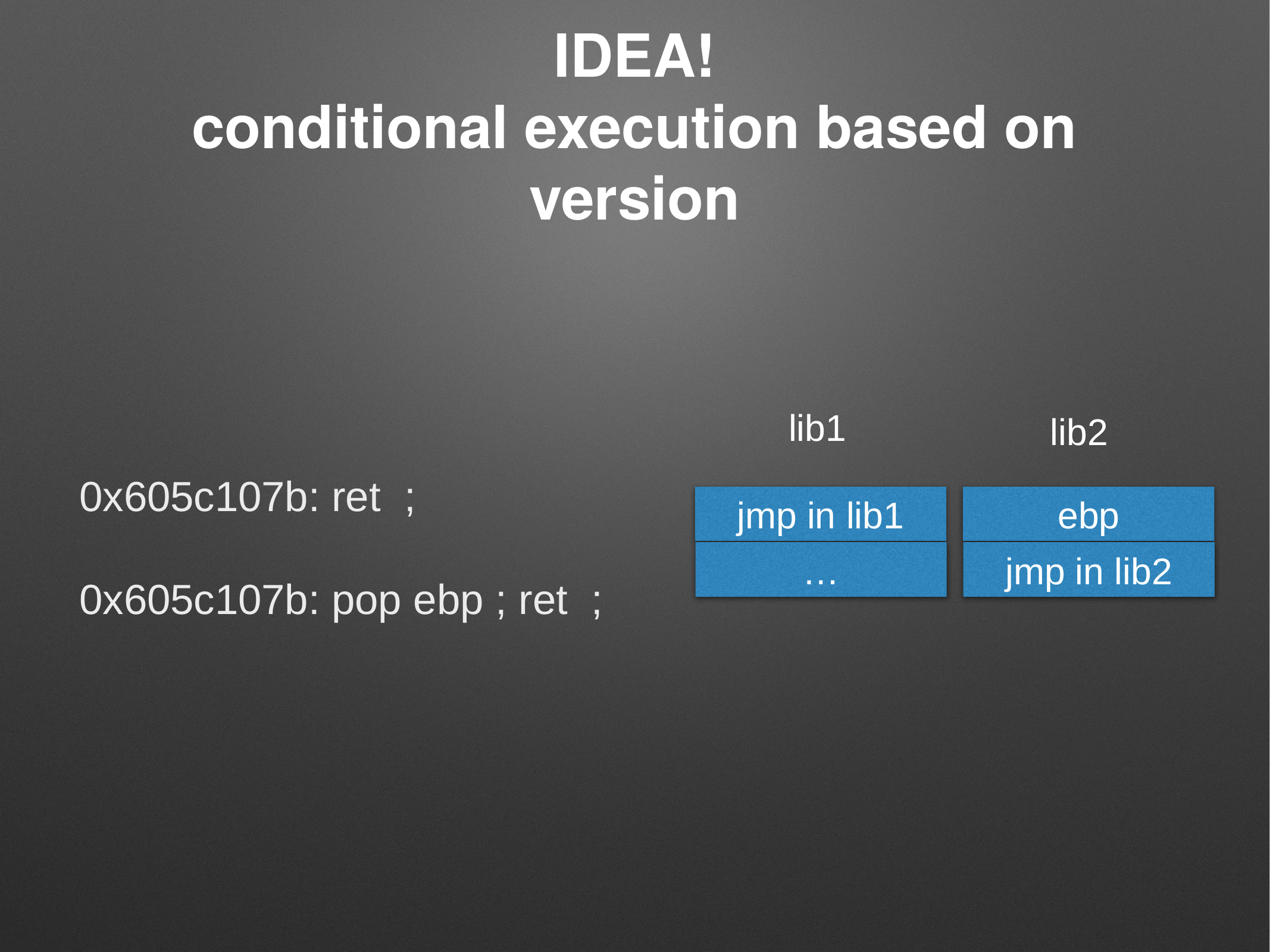

# IDEA!
conditional execution based on version
0x605c107b: ret  ;
0x605c107b: pop ebp ; ret  ;
lib1
lib2
jmp in lib1
ebp
…
jmp in lib2